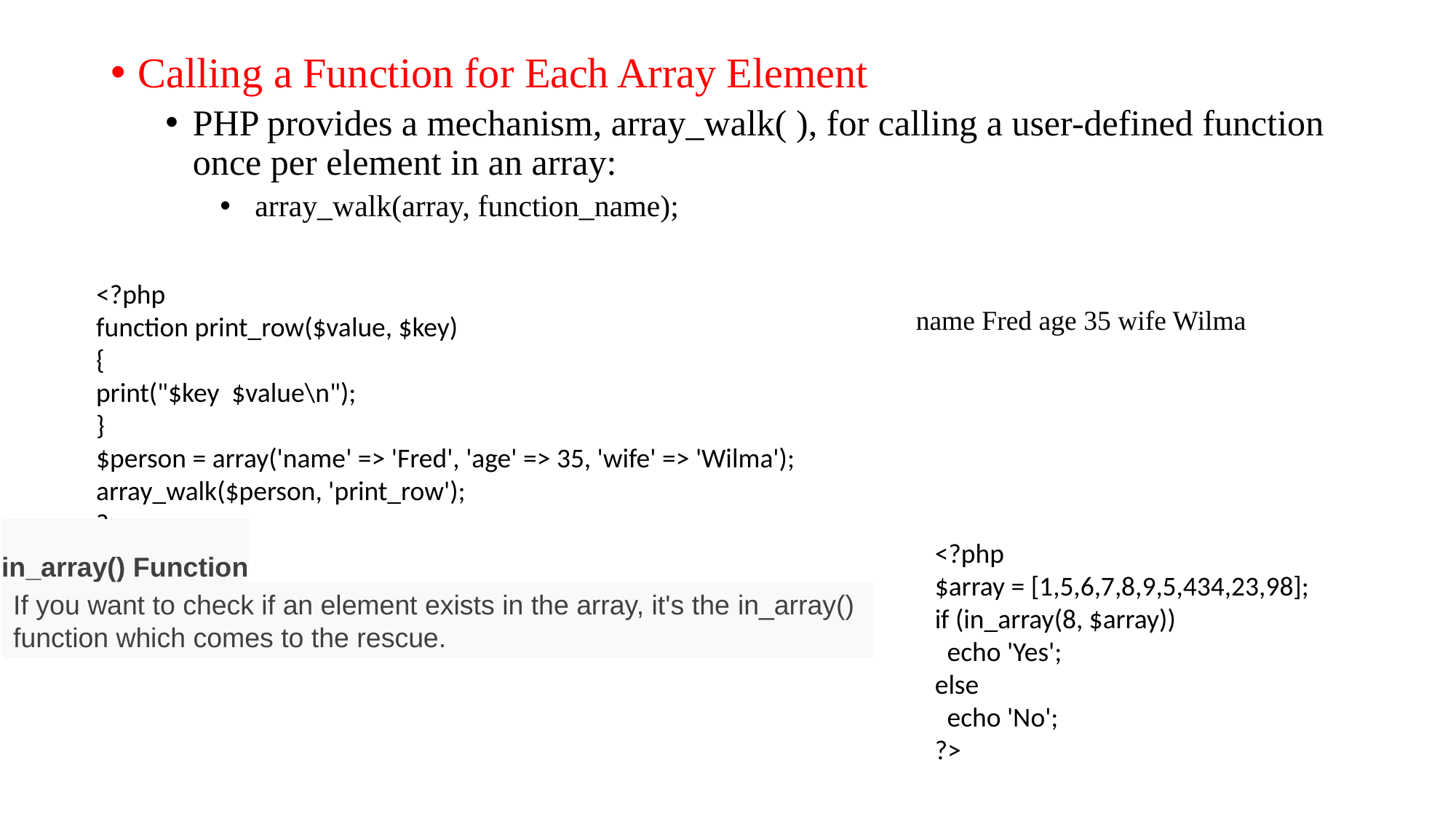

Calling a Function for Each Array Element
PHP provides a mechanism, array_walk( ), for calling a user-defined function once per element in an array:
 array_walk(array, function_name);
<?php
function print_row($value, $key)
{
print("$key  $value\n");
}
$person = array('name' => 'Fred', 'age' => 35, 'wife' => 'Wilma');
array_walk($person, 'print_row');
?>
name Fred age 35 wife Wilma
in_array() Function

<?php
$array = [1,5,6,7,8,9,5,434,23,98];
if (in_array(8, $array))
  echo 'Yes';
else
  echo 'No';
?>
If you want to check if an element exists in the array, it's the in_array()
function which comes to the rescue.